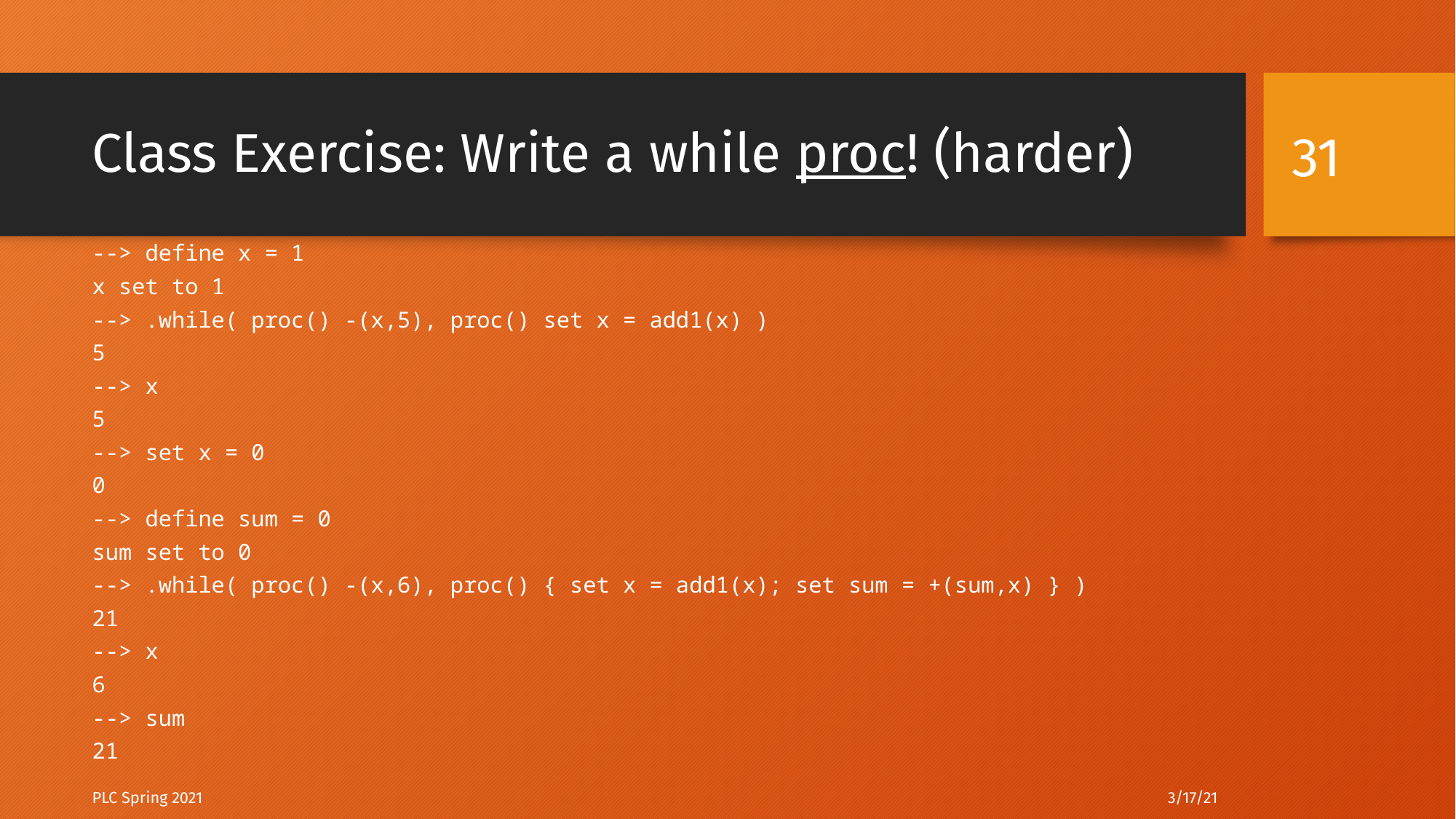

31
# Class Exercise: Write a while proc! (harder)
--> define x = 1
x set to 1
--> .while( proc() -(x,5), proc() set x = add1(x) )
5
--> x
5
--> set x = 0
0
--> define sum = 0
sum set to 0
--> .while( proc() -(x,6), proc() { set x = add1(x); set sum = +(sum,x) } )
21
--> x
6
--> sum
21
3/17/21
PLC Spring 2021